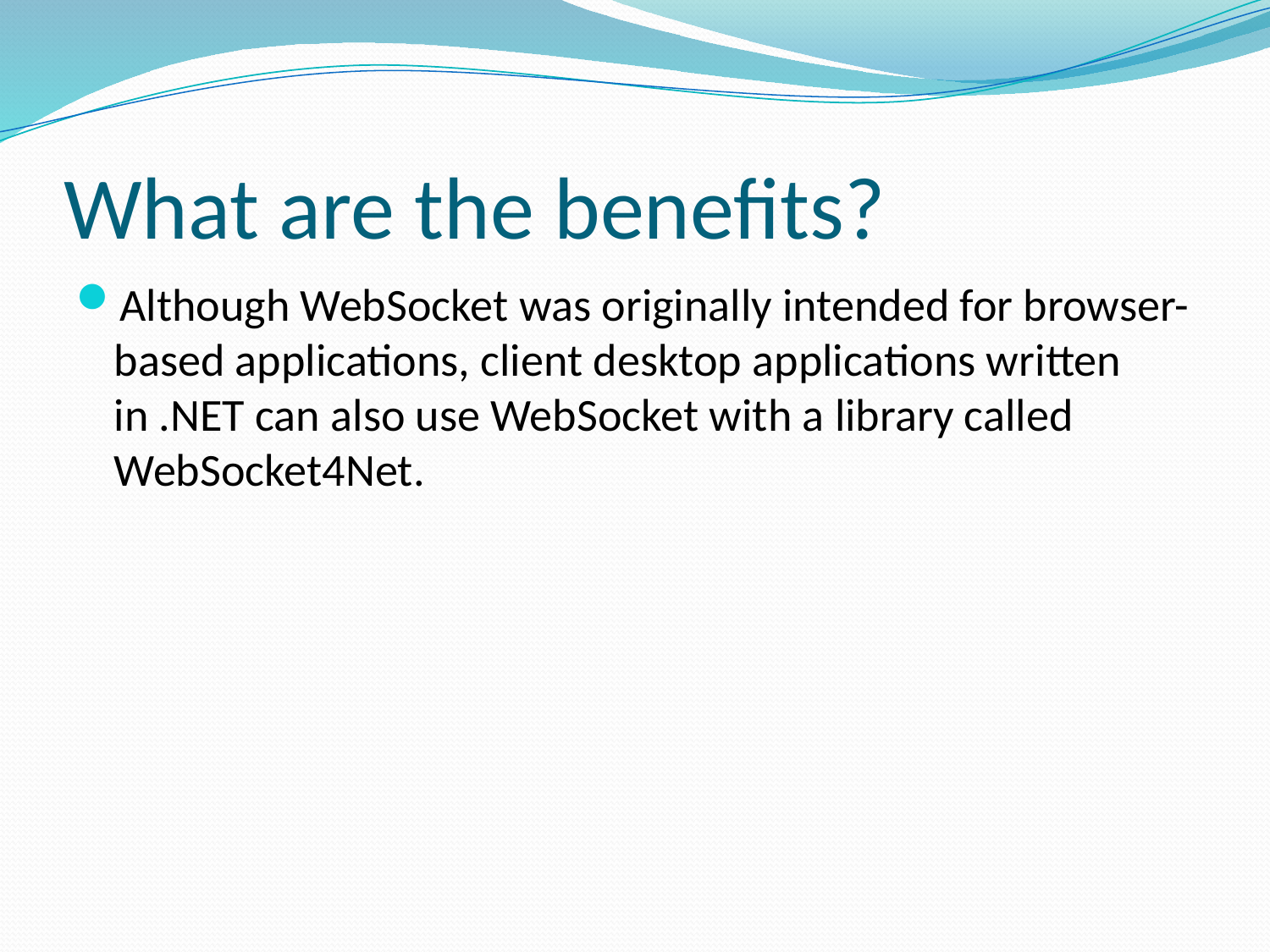

# What are the benefits?
Although WebSocket was originally intended for browser-based applications, client desktop applications written in .NET can also use WebSocket with a library called WebSocket4Net.